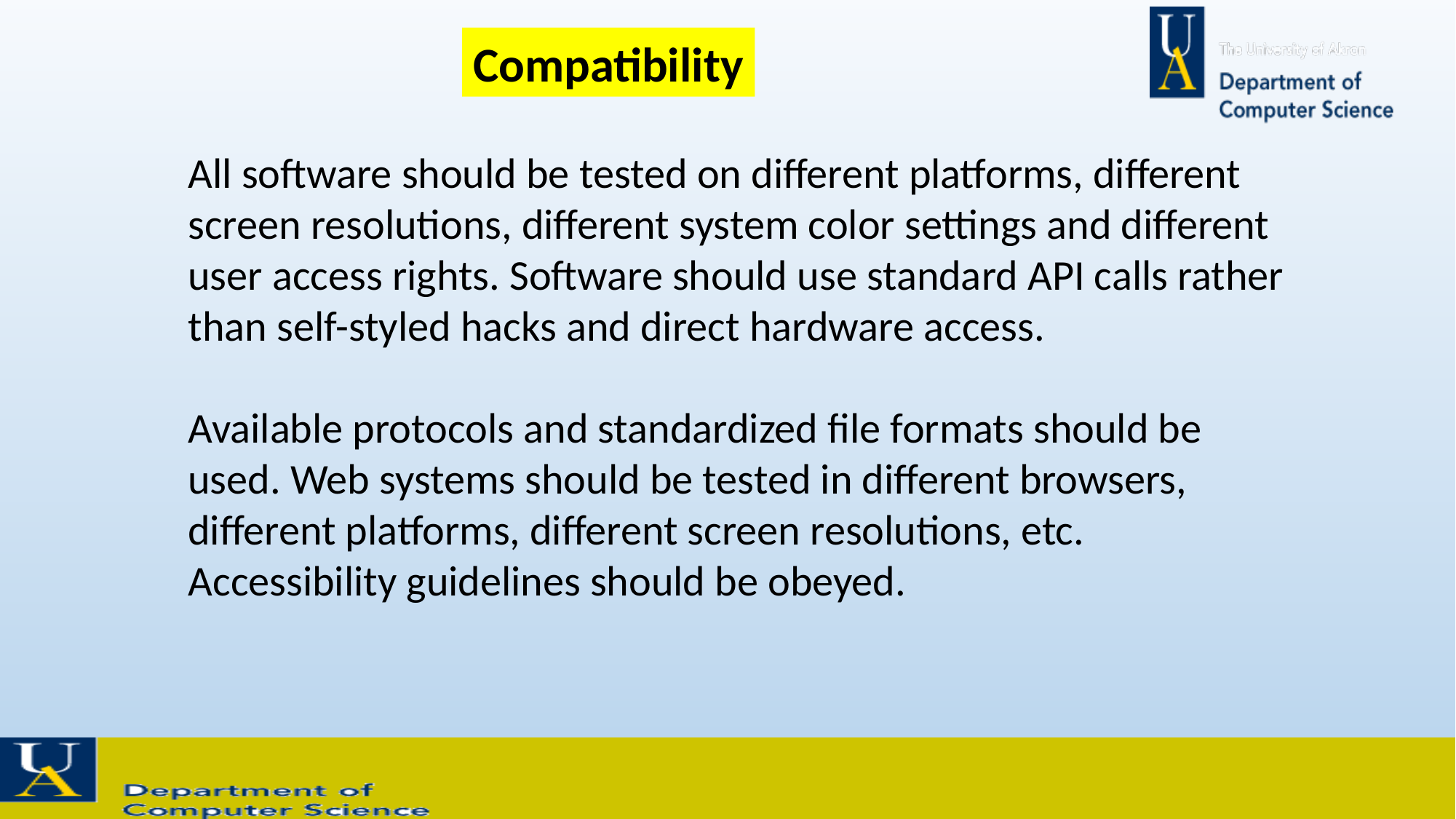

Compatibility
All software should be tested on different platforms, different screen resolutions, different system color settings and different user access rights. Software should use standard API calls rather than self-styled hacks and direct hardware access.

Available protocols and standardized file formats should be used. Web systems should be tested in different browsers, different platforms, different screen resolutions, etc. Accessibility guidelines should be obeyed.